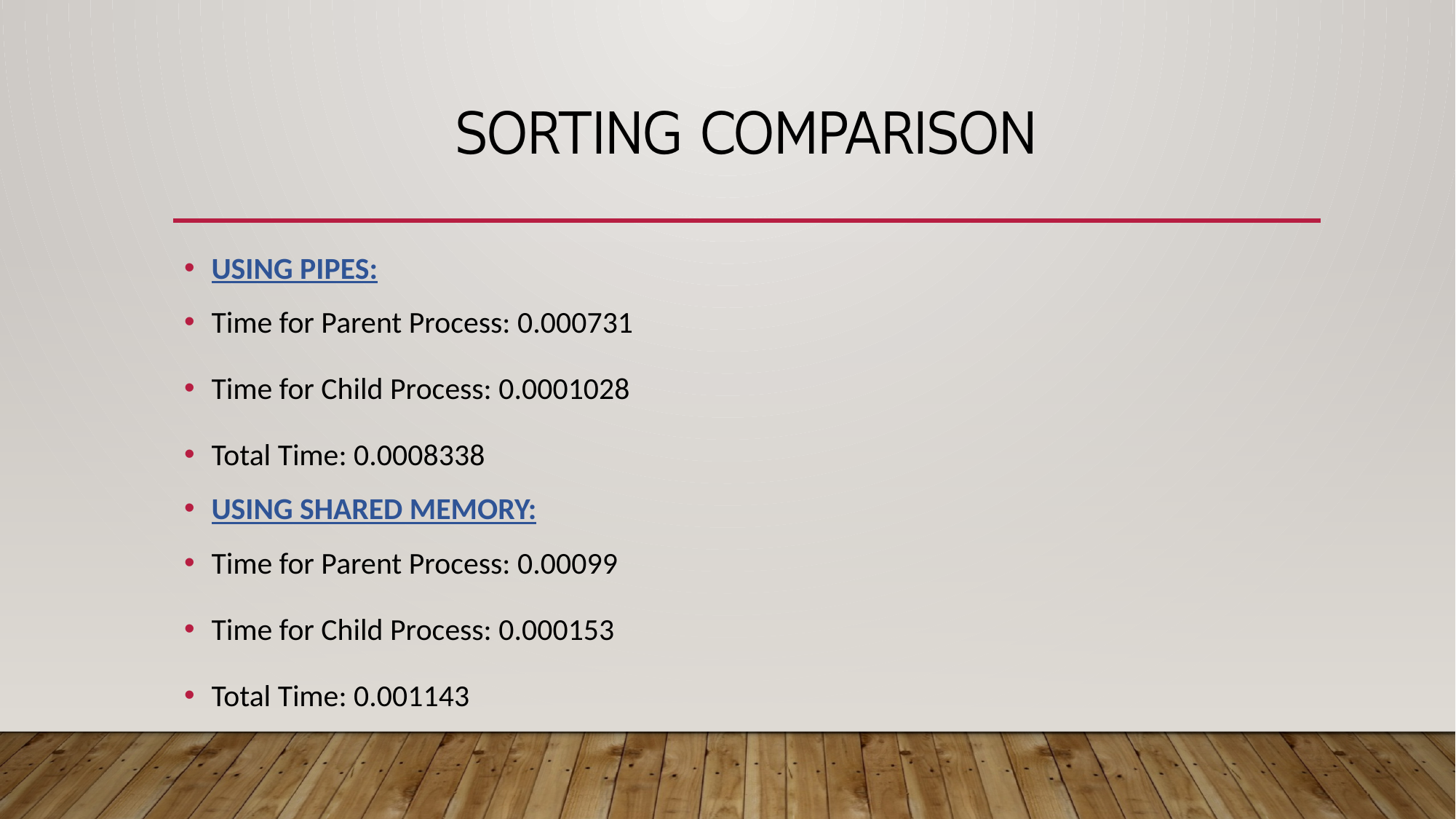

# Sorting comparison
USING PIPES:
Time for Parent Process: 0.000731
Time for Child Process: 0.0001028
Total Time: 0.0008338
USING SHARED MEMORY:
Time for Parent Process: 0.00099
Time for Child Process: 0.000153
Total Time: 0.001143